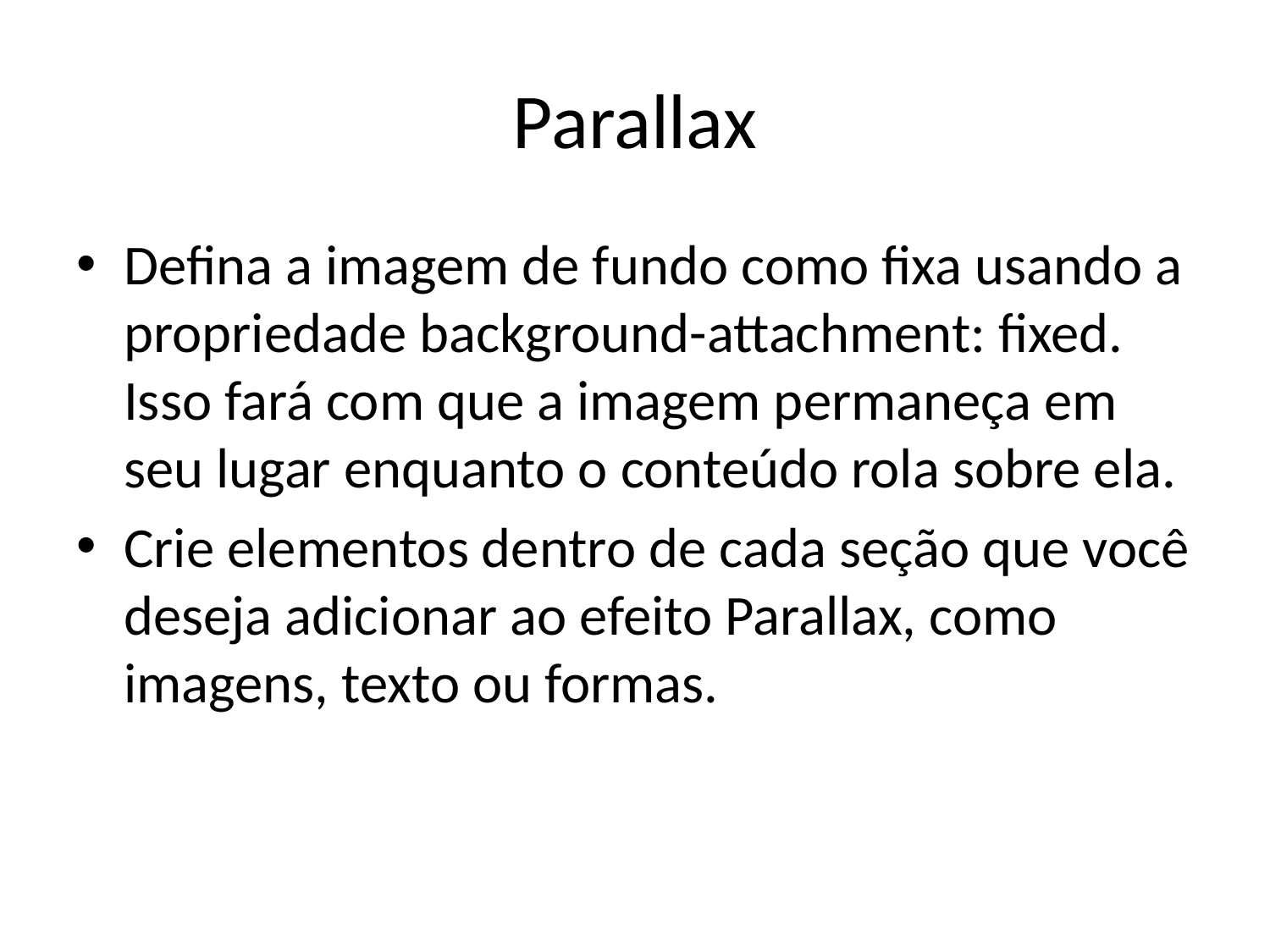

# Parallax
Defina a imagem de fundo como fixa usando a propriedade background-attachment: fixed. Isso fará com que a imagem permaneça em seu lugar enquanto o conteúdo rola sobre ela.
Crie elementos dentro de cada seção que você deseja adicionar ao efeito Parallax, como imagens, texto ou formas.